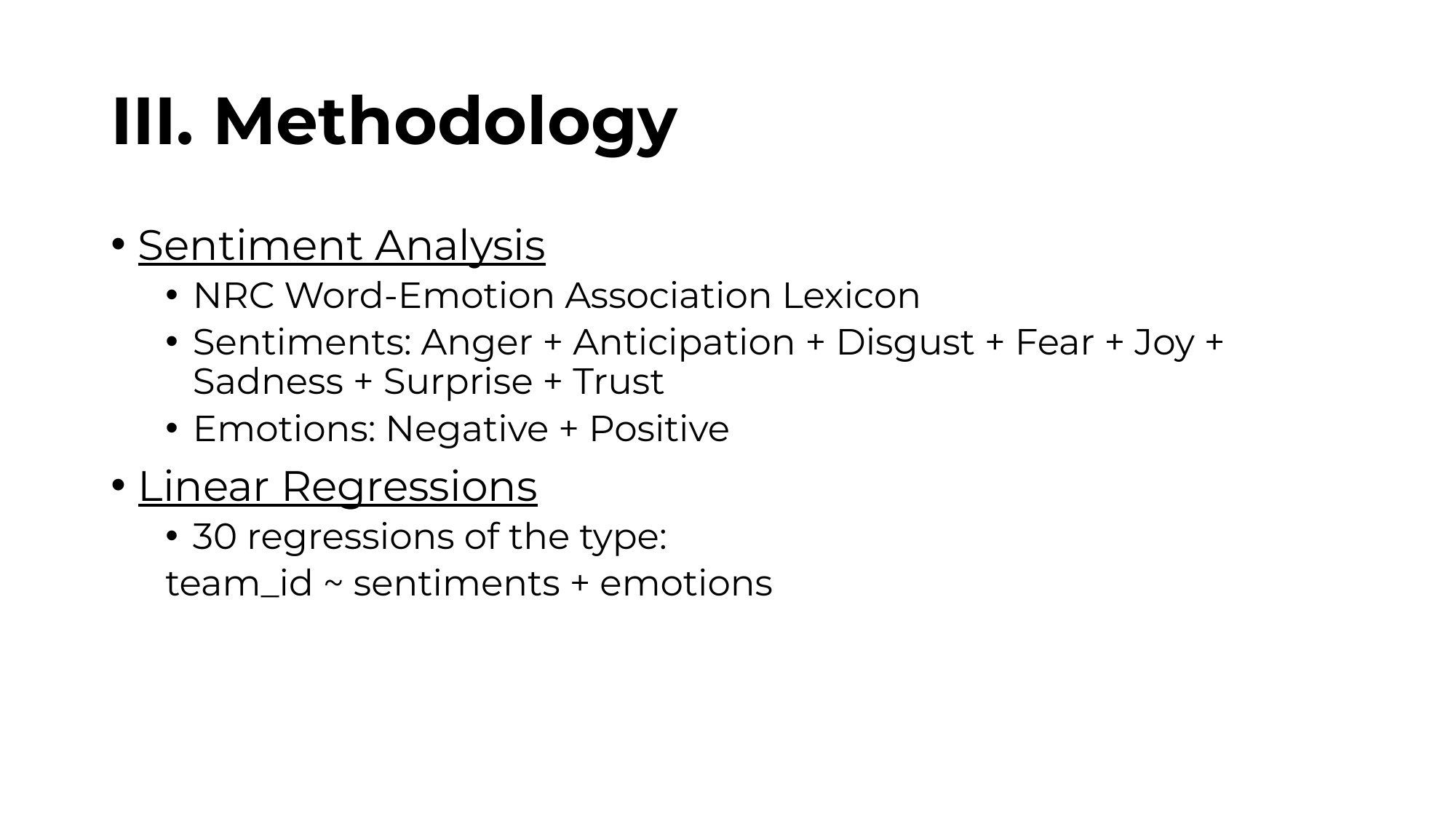

# III. Methodology
Sentiment Analysis
NRC Word-Emotion Association Lexicon
Sentiments: Anger + Anticipation + Disgust + Fear + Joy + Sadness + Surprise + Trust
Emotions: Negative + Positive
Linear Regressions
30 regressions of the type:
team_id ~ sentiments + emotions